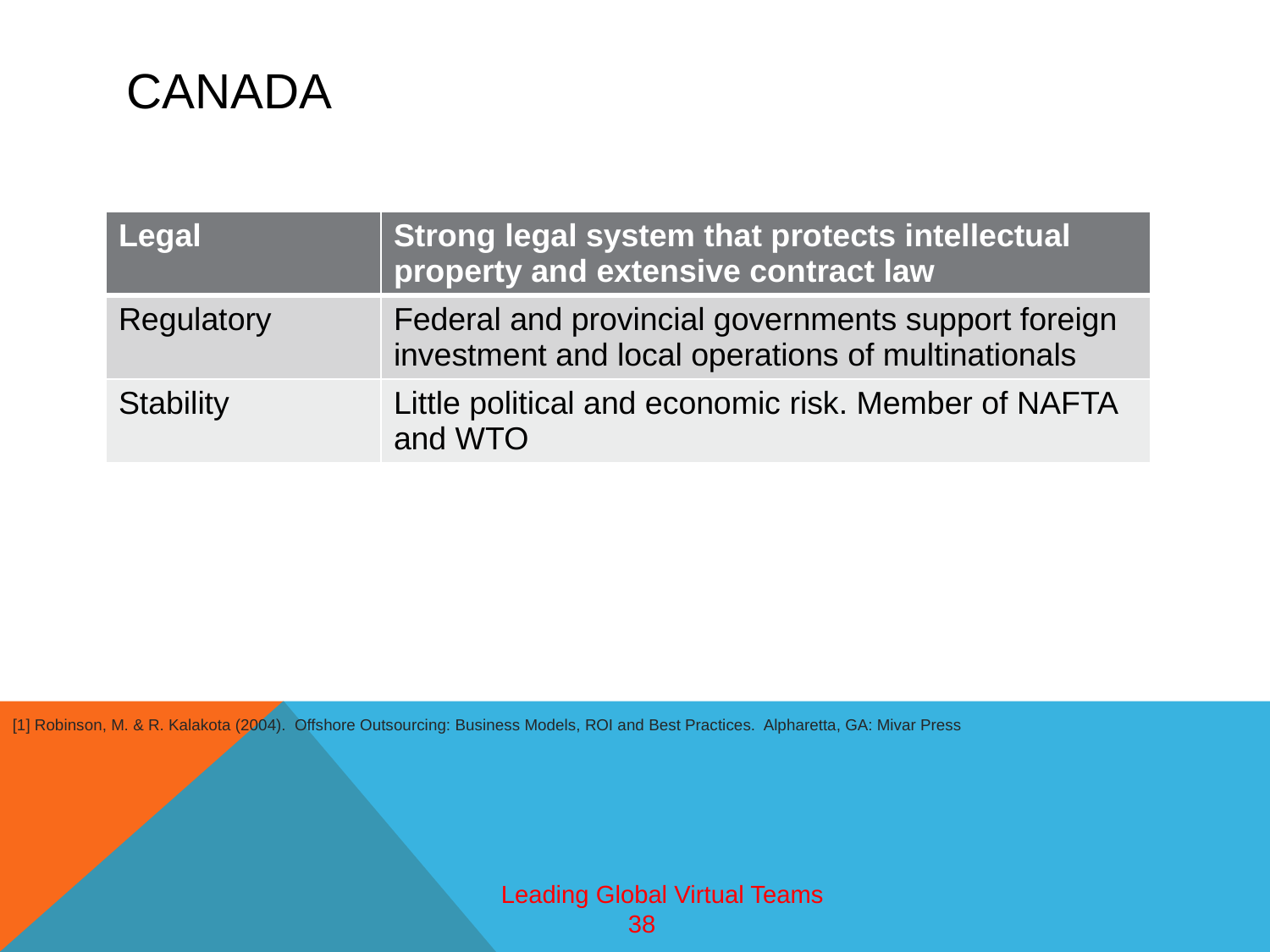

# canada
| Legal | Strong legal system that protects intellectual property and extensive contract law |
| --- | --- |
| Regulatory | Federal and provincial governments support foreign investment and local operations of multinationals |
| Stability | Little political and economic risk. Member of NAFTA and WTO |
[1] Robinson, M. & R. Kalakota (2004).  Offshore Outsourcing: Business Models, ROI and Best Practices.  Alpharetta, GA: Mivar Press